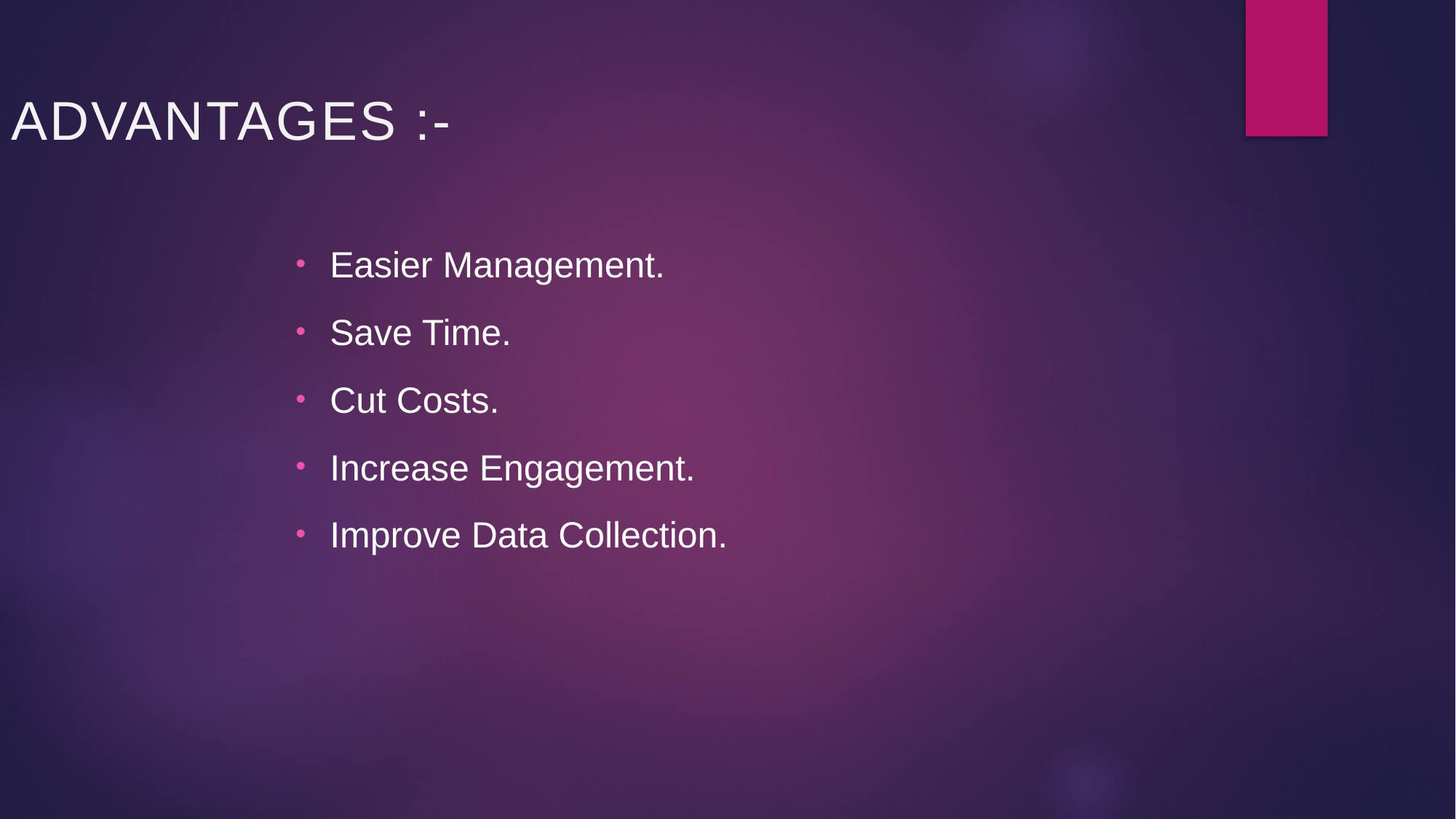

# aDVANTAGEs :-
Easier Management.
Save Time.
Cut Costs.
Increase Engagement.
Improve Data Collection.